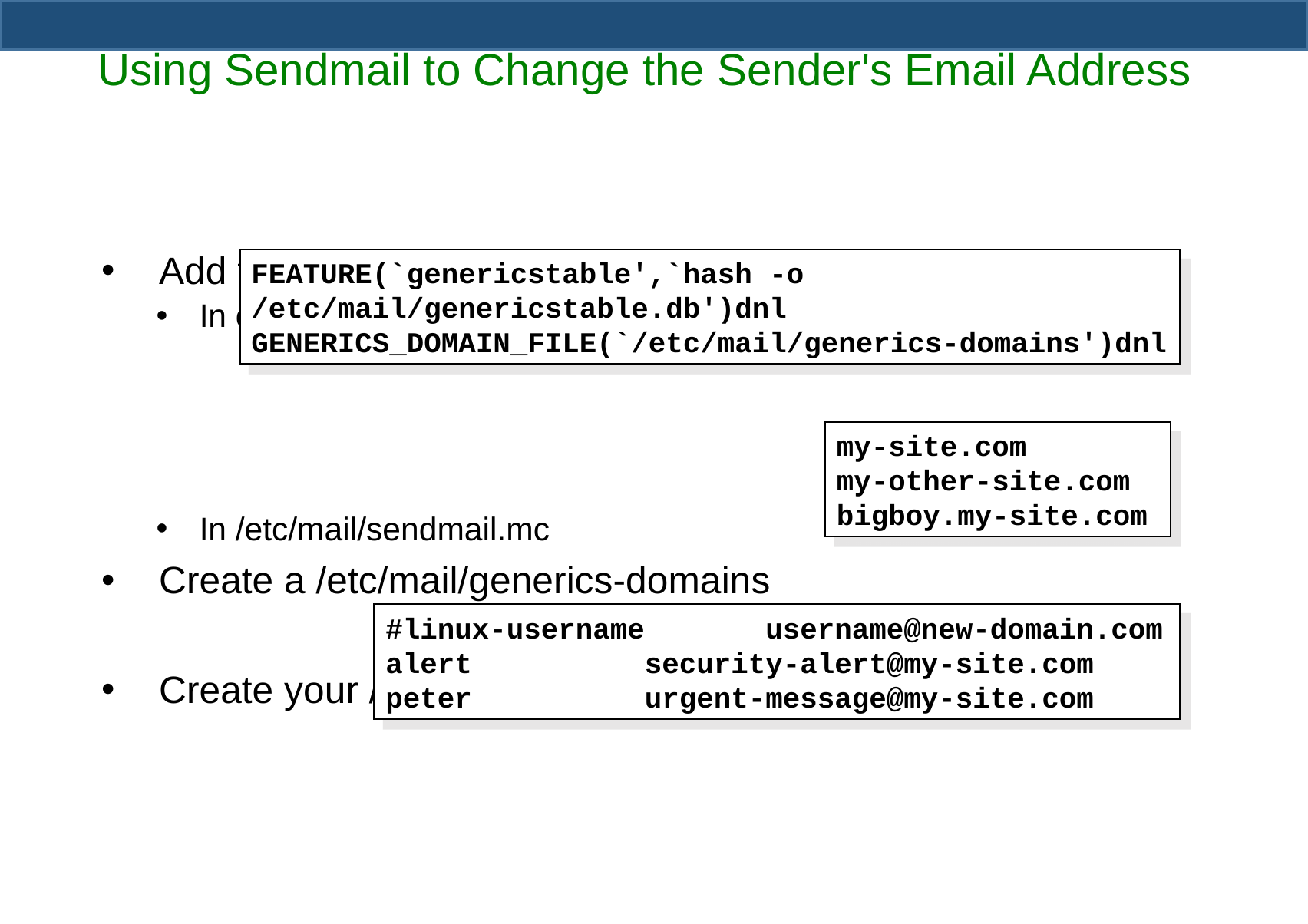

# Using Sendmail to Change the Sender's Email Address
Add these statements to your /etc/mail/sendmail.mc
In order to rewrite emails origin address, you need some features:

In /etc/mail/sendmail.mc
Create a /etc/mail/generics-domains

Create your /etc/mail/genericstable

FEATURE(`genericstable',`hash -o /etc/mail/genericstable.db')dnl
GENERICS_DOMAIN_FILE(`/etc/mail/generics-domains')dnl
my-site.com
my-other-site.com
bigboy.my-site.com
#linux-username       username@new-domain.com
alert          security-alert@my-site.com
peter          urgent-message@my-site.com